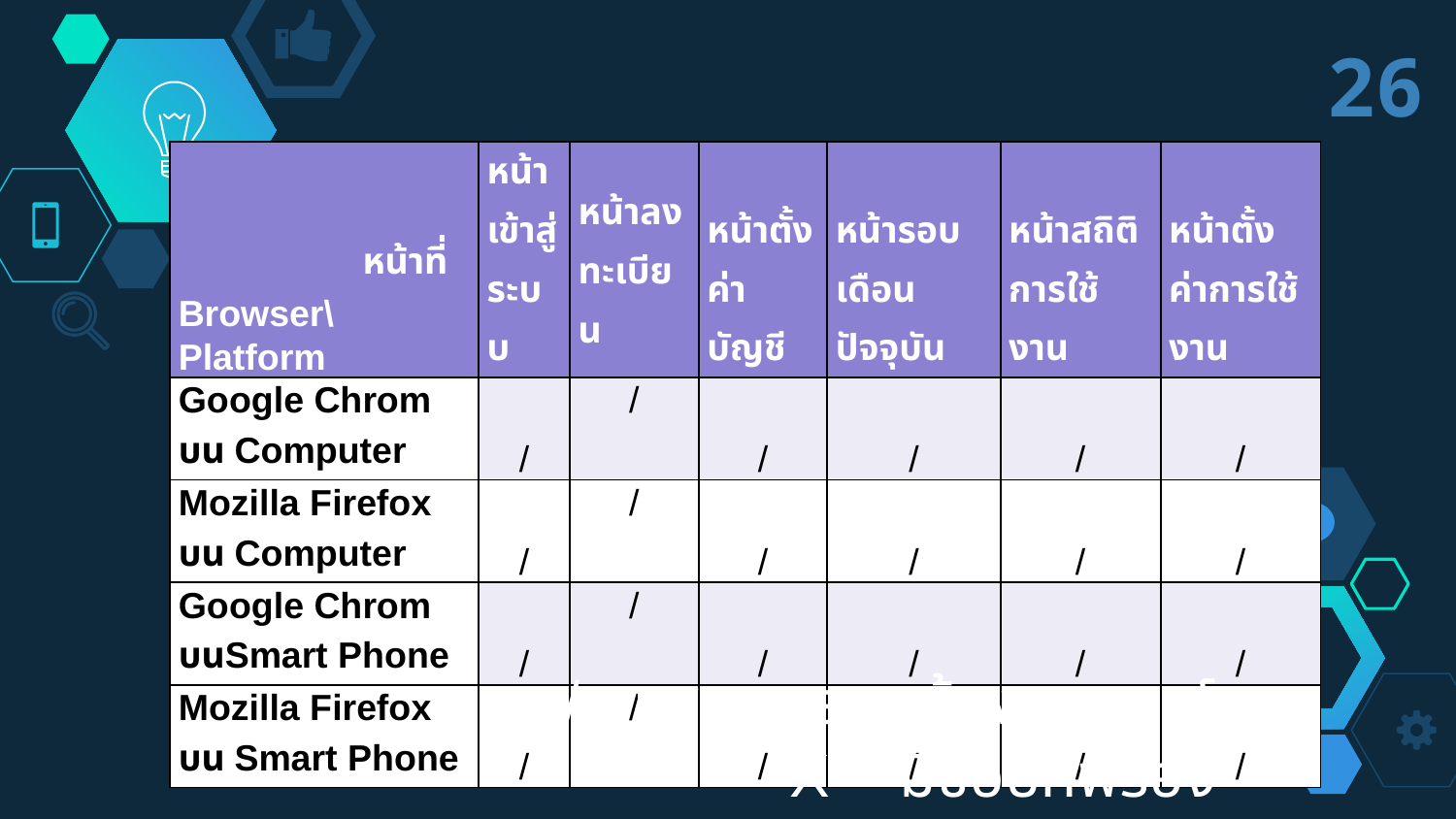

26
| หน้าที่ Browser\Platform | หน้าเข้าสู่ระบบ | หน้าลงทะเบียน | หน้าตั้งค่าบัญชี | หน้ารอบเดือนปัจจุบัน | หน้าสถิติการใช้งาน | หน้าตั้งค่าการใช้งาน |
| --- | --- | --- | --- | --- | --- | --- |
| Google Chrom บน Computer | / | / | / | / | / | / |
| Mozilla Firefox บน Computer | / | / | / | / | / | / |
| Google Chrom บนSmart Phone | / | / | / | / | / | / |
| Mozilla Firefox บน Smart Phone | / | / | / | / | / | / |
/= แสดงผลถูกต้องสมบูรณ์
 X = มีข้อบกพร่อง